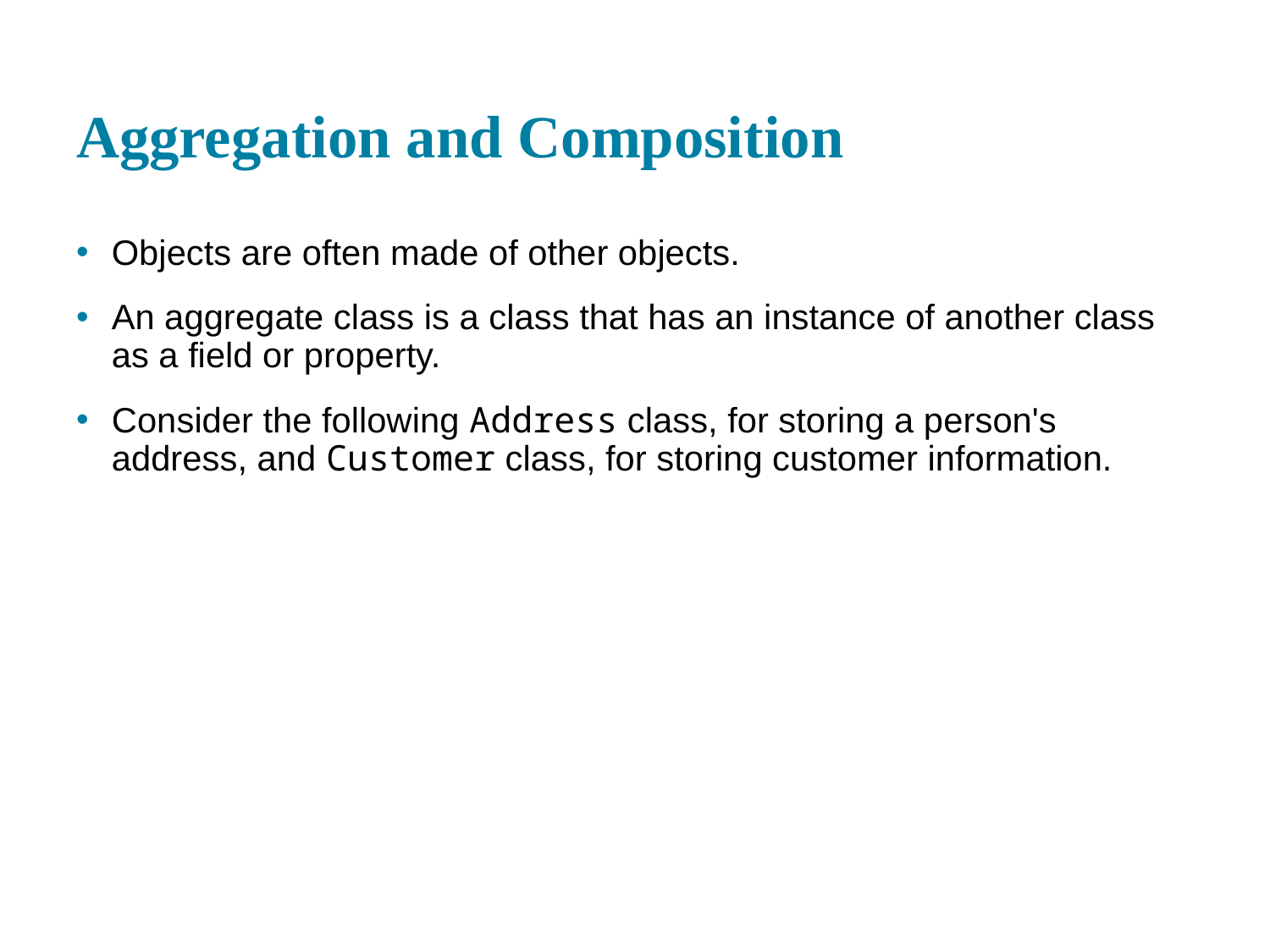

# Aggregation and Composition
Objects are often made of other objects.
An aggregate class is a class that has an instance of another class as a field or property.
Consider the following Address class, for storing a person's address, and Customer class, for storing customer information.